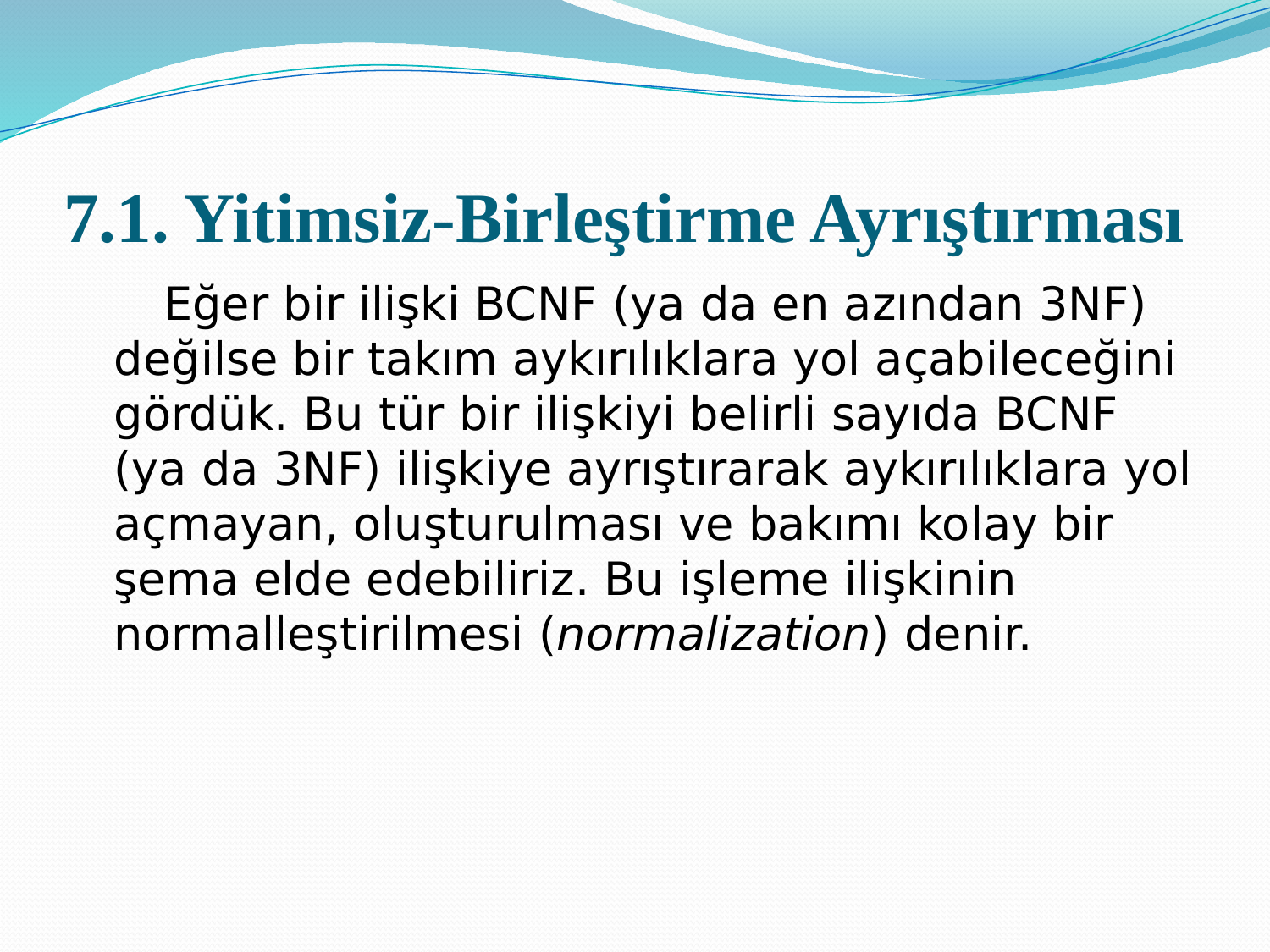

# 7.1. Yitimsiz-Birleştirme Ayrıştırması
      Eğer bir ilişki BCNF (ya da en azından 3NF) değilse bir takım aykırılıklara yol açabileceğini gördük. Bu tür bir ilişkiyi belirli sayıda BCNF (ya da 3NF) ilişkiye ayrıştırarak aykırılıklara yol açmayan, oluşturulması ve bakımı kolay bir şema elde edebiliriz. Bu işleme ilişkinin normalleştirilmesi (normalization) denir.